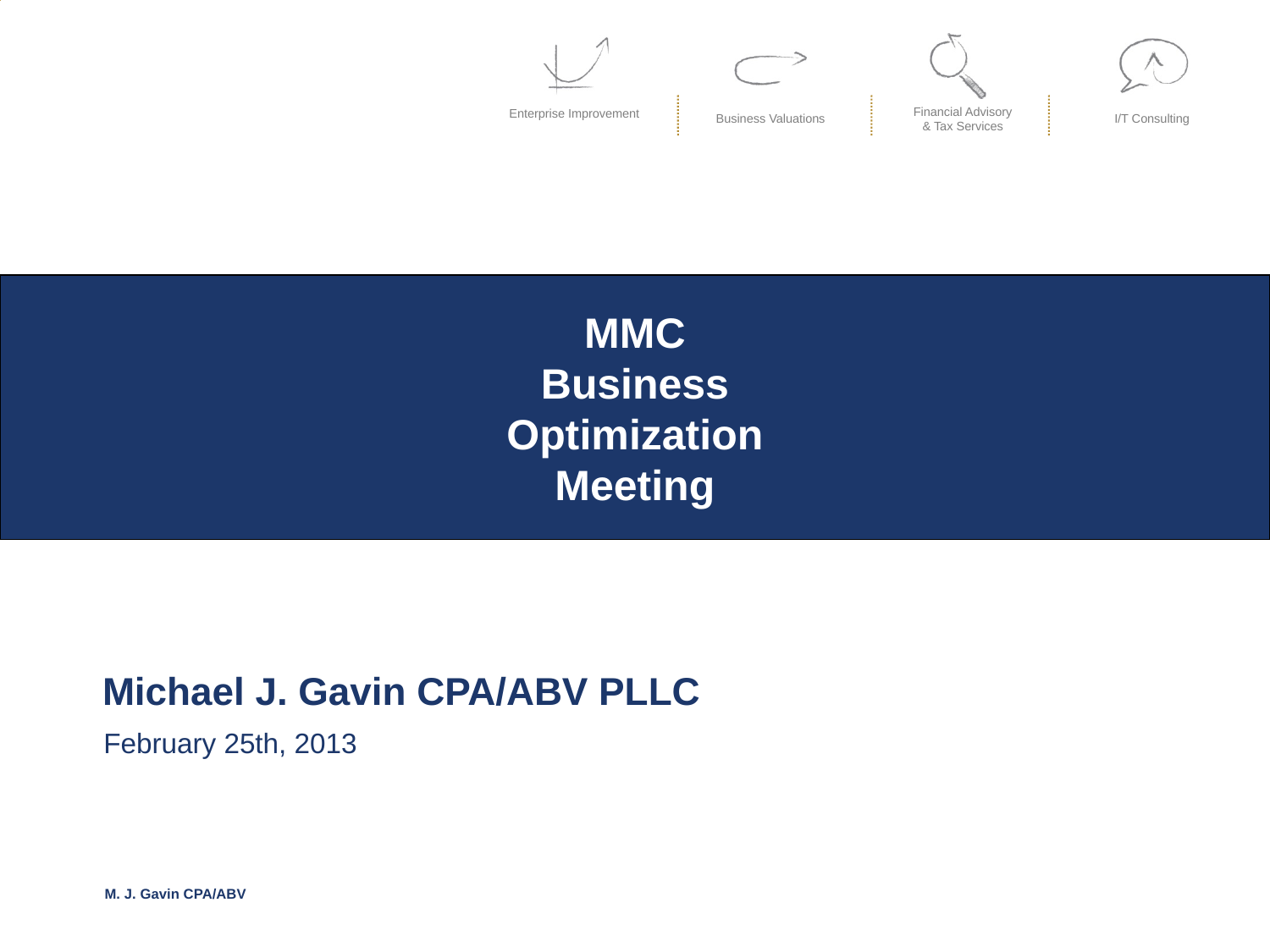

MMC
Business
Optimization
Meeting
# Michael J. Gavin CPA/ABV PLLC
February 25th, 2013